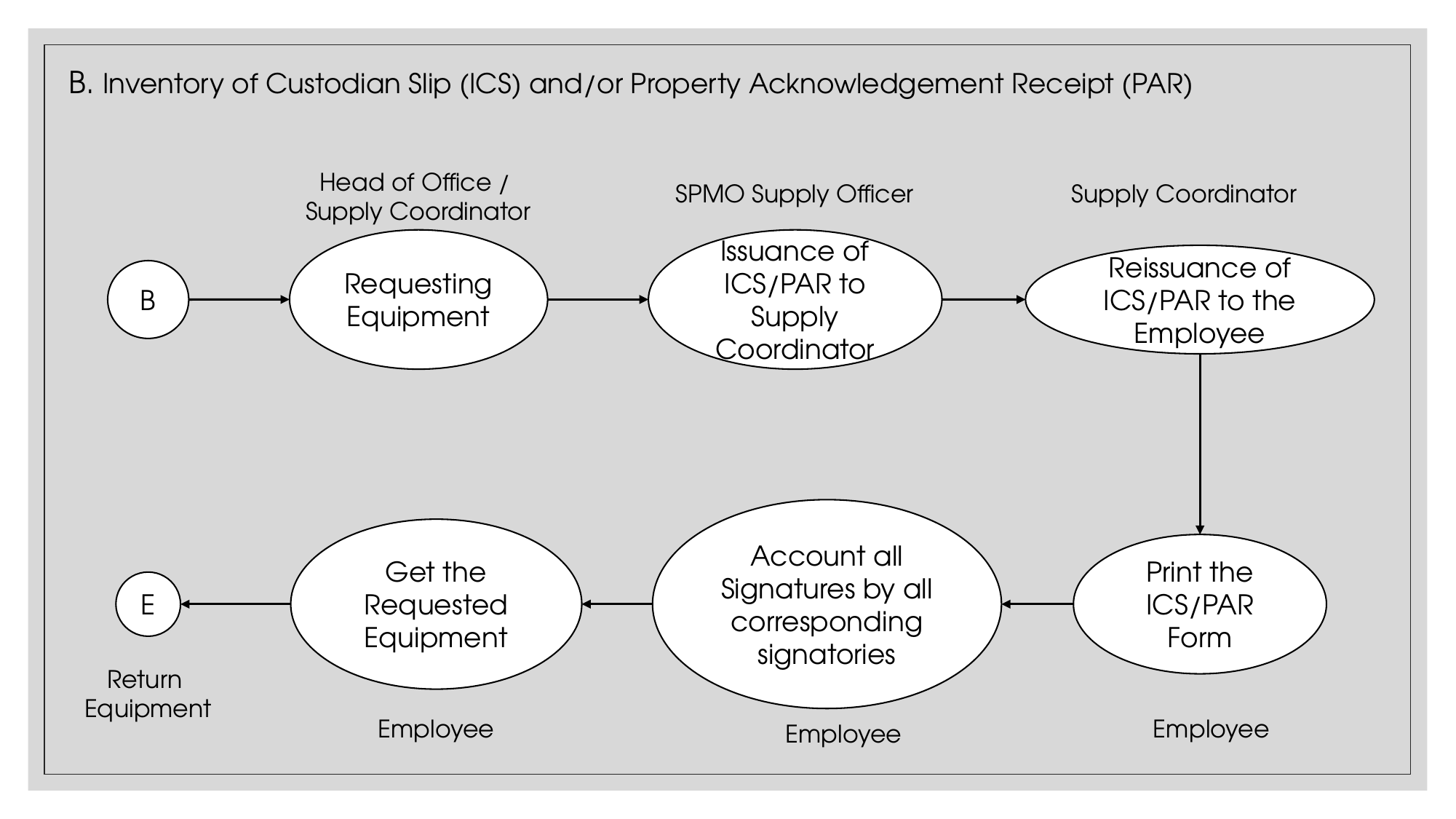

B. Inventory of Custodian Slip (ICS) and/or Property Acknowledgement Receipt (PAR)
Head of Office /
Supply Coordinator
SPMO Supply Officer
Supply Coordinator
Issuance of ICS/PAR to Supply Coordinator
Requesting Equipment
Reissuance of ICS/PAR to the Employee
B
Account all Signatures by all corresponding signatories
Get the Requested Equipment
Print the ICS/PAR Form
E
Return
Equipment
Employee
Employee
Employee